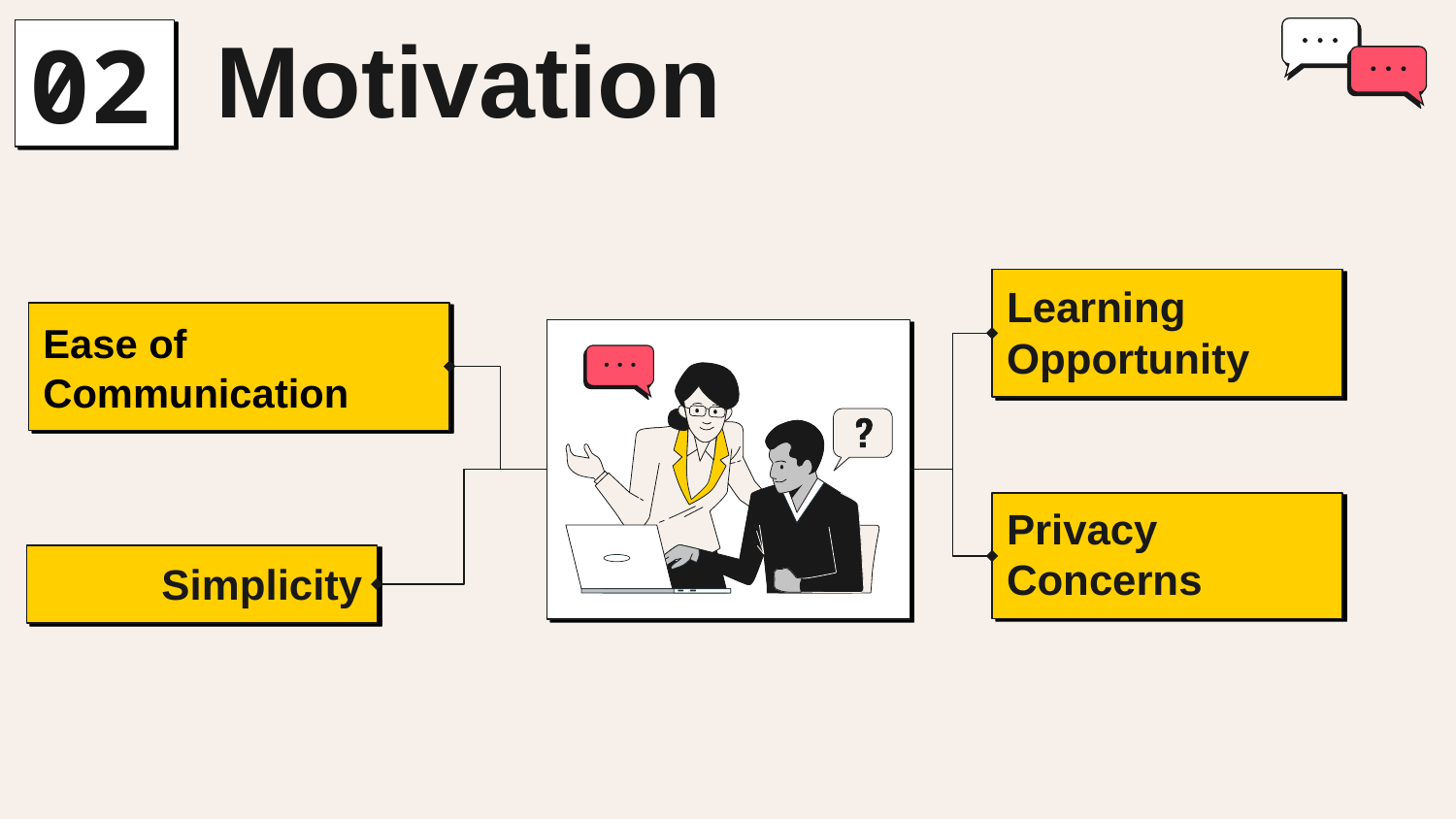

Motivation
# 02
Learning Opportunity
Ease of Communication

Privacy Concerns
Simplicity